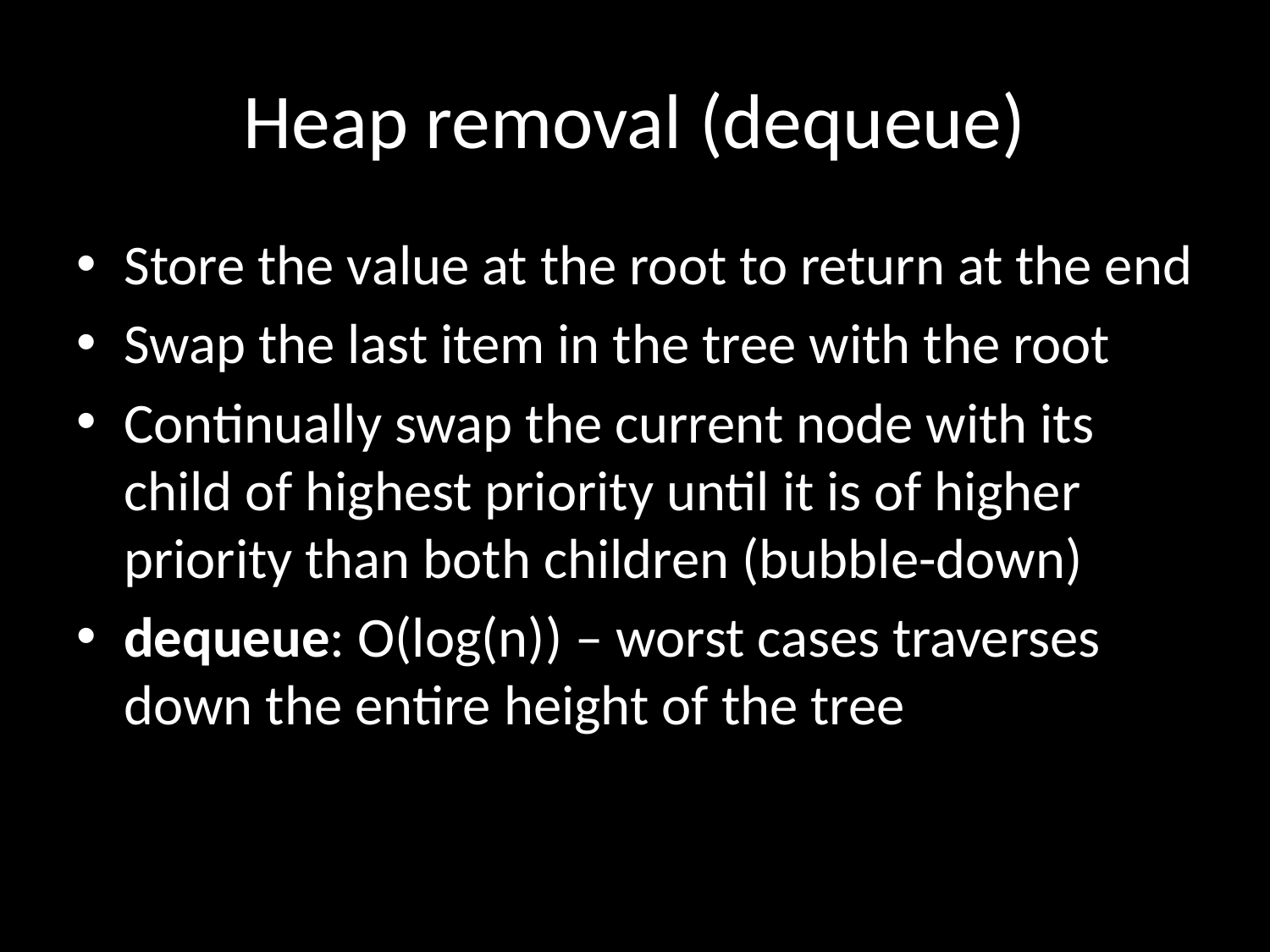

# Heap removal (dequeue)
Store the value at the root to return at the end
Swap the last item in the tree with the root
Continually swap the current node with its child of highest priority until it is of higher priority than both children (bubble-down)
dequeue: O(log(n)) – worst cases traverses down the entire height of the tree